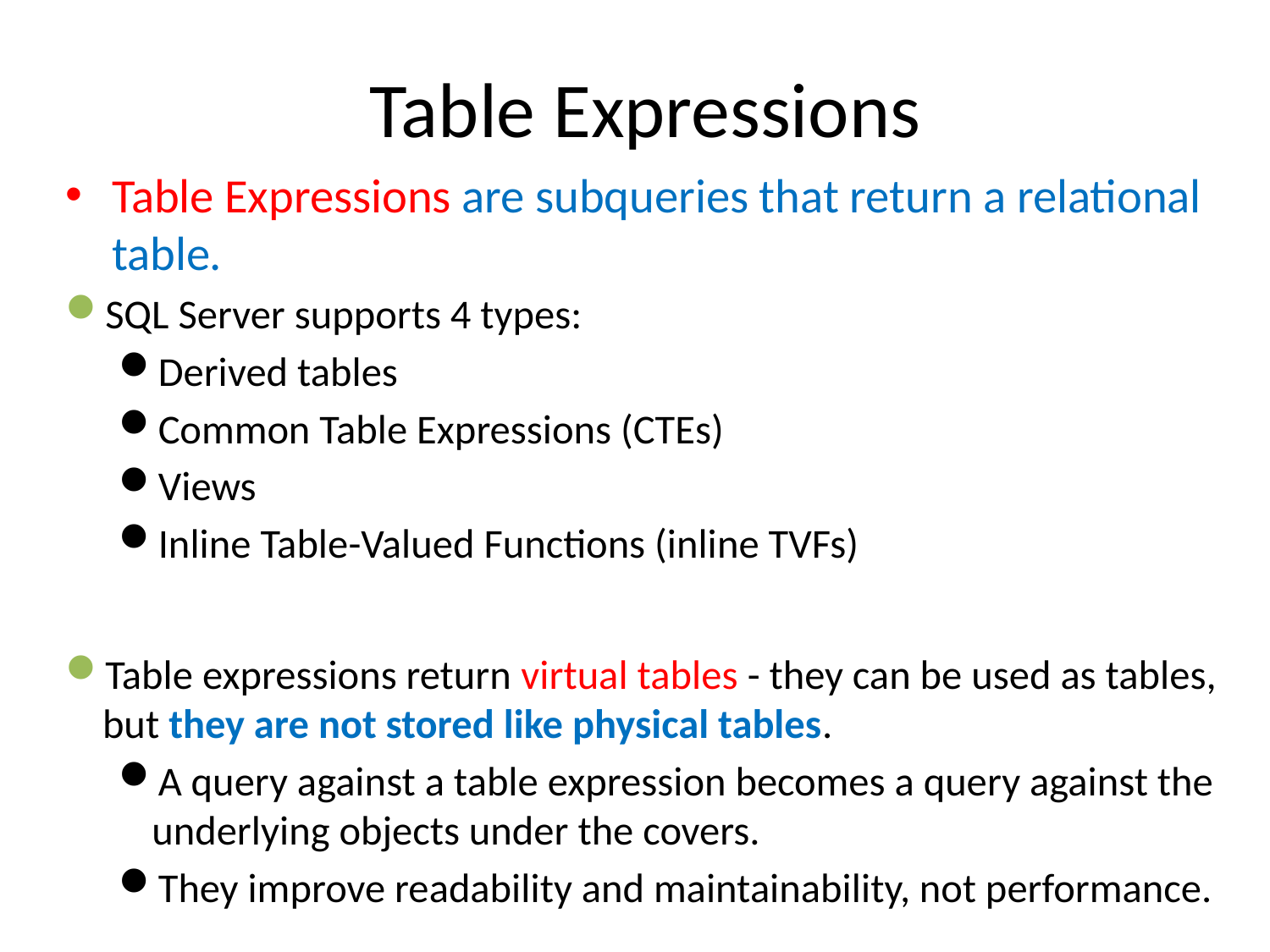

# Table Expressions
Table Expressions are subqueries that return a relational table.
SQL Server supports 4 types:
Derived tables
Common Table Expressions (CTEs)
Views
Inline Table-Valued Functions (inline TVFs)

Table expressions return virtual tables - they can be used as tables, but they are not stored like physical tables.
A query against a table expression becomes a query against the underlying objects under the covers.
They improve readability and maintainability, not performance.